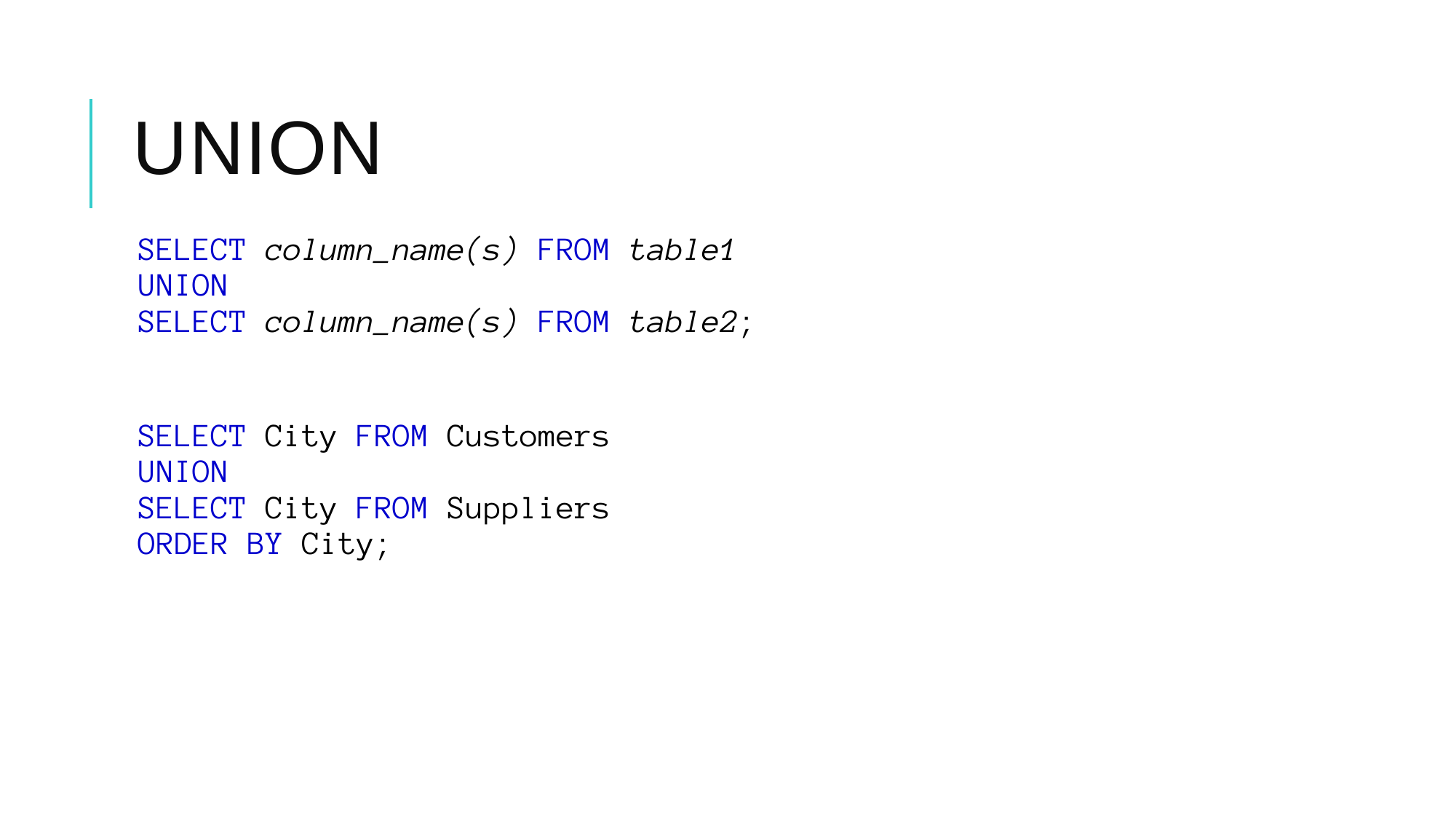

# union
SELECT column_name(s) FROM table1
UNION
SELECT column_name(s) FROM table2;

SELECT City FROM Customers
UNION
SELECT City FROM Suppliers
ORDER BY City;